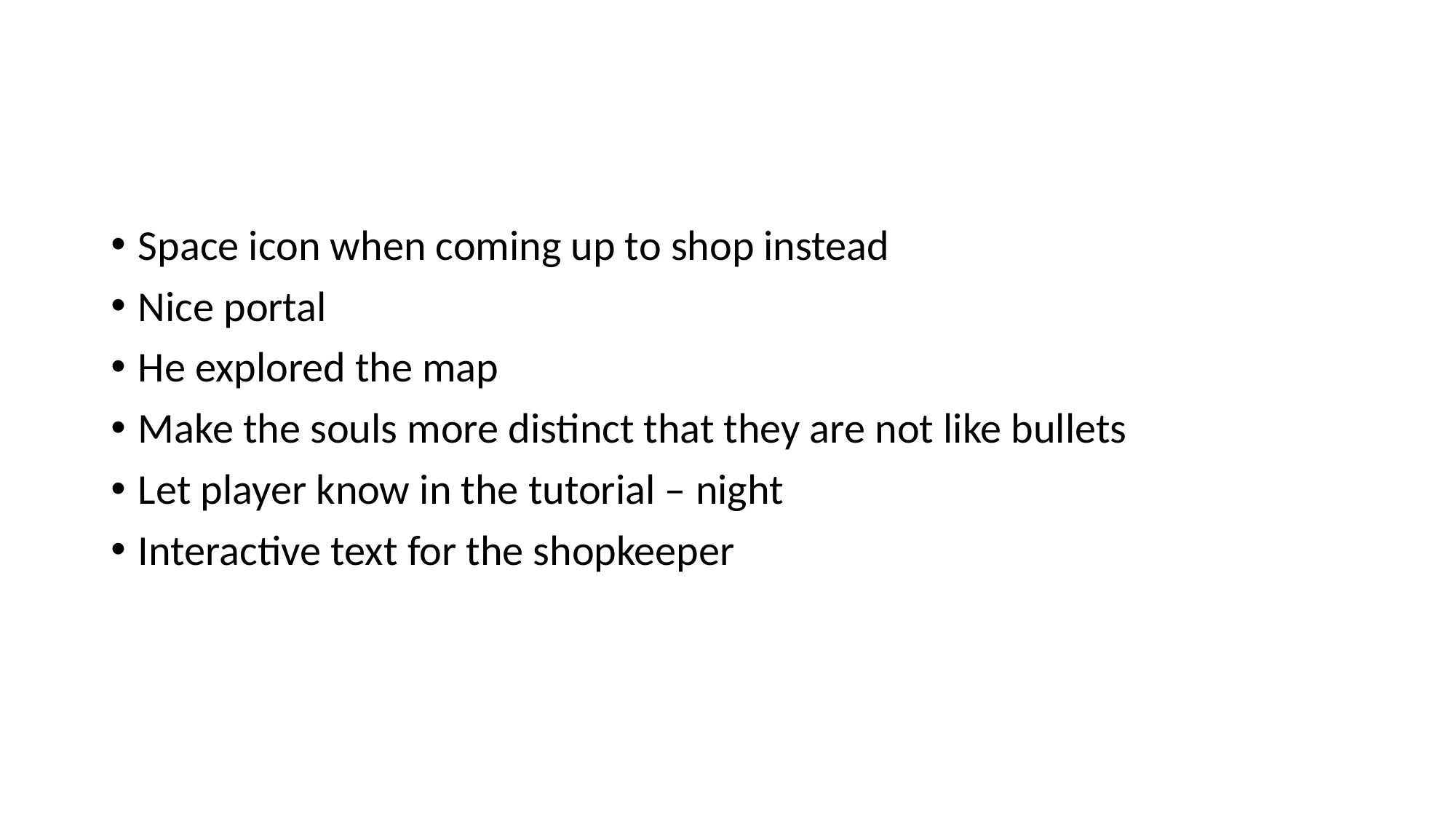

#
Space icon when coming up to shop instead
Nice portal
He explored the map
Make the souls more distinct that they are not like bullets
Let player know in the tutorial – night
Interactive text for the shopkeeper